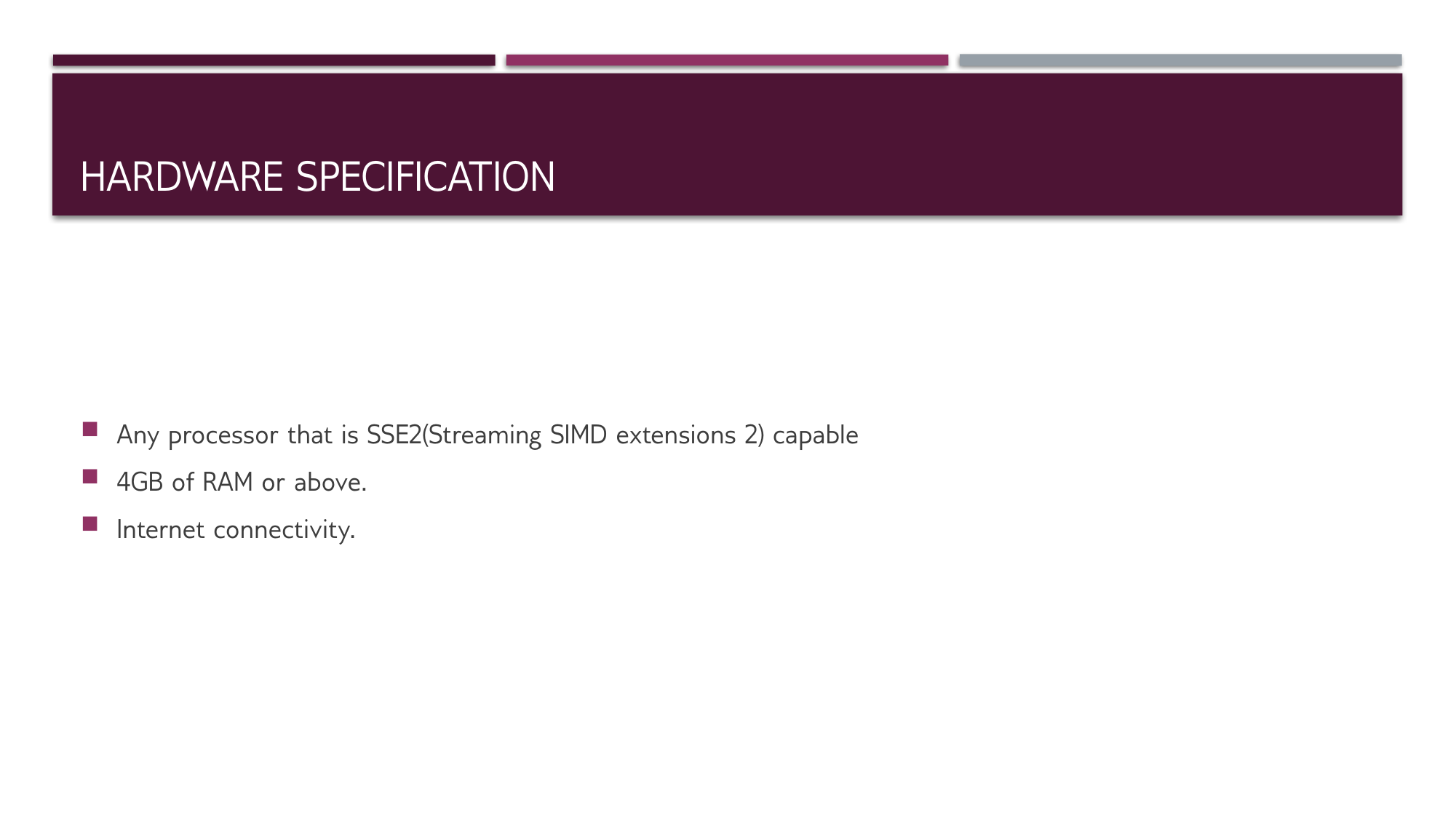

# Hardware Specification
Any processor that is SSE2(Streaming SIMD extensions 2) capable
4GB of RAM or above.
Internet connectivity.